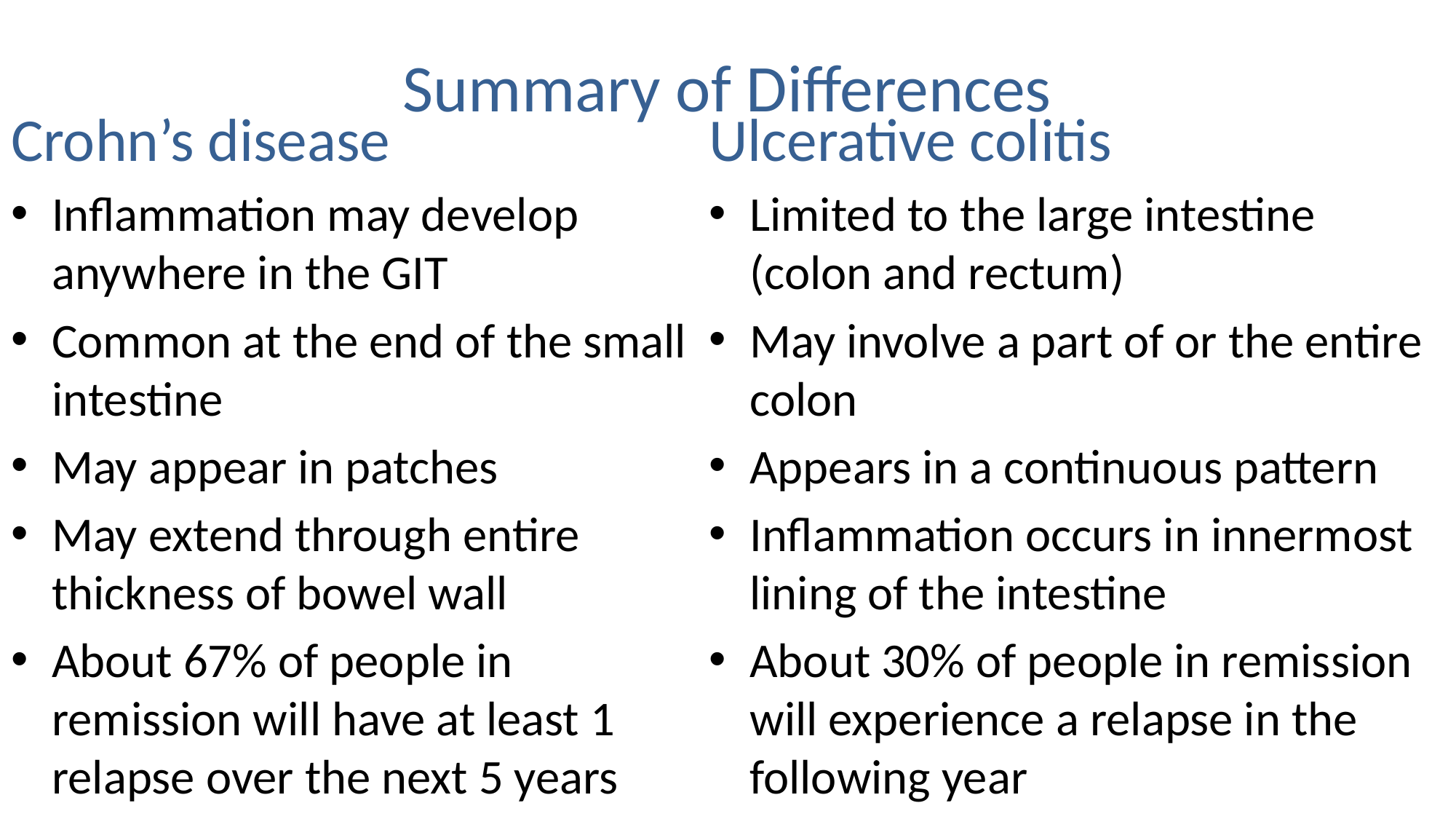

# Summary of Differences
Crohn’s disease
Inflammation may develop anywhere in the GIT
Common at the end of the small intestine
May appear in patches
May extend through entire thickness of bowel wall
About 67% of people in remission will have at least 1 relapse over the next 5 years
Ulcerative colitis
Limited to the large intestine (colon and rectum)
May involve a part of or the entire colon
Appears in a continuous pattern
Inflammation occurs in innermost lining of the intestine
About 30% of people in remission will experience a relapse in the following year